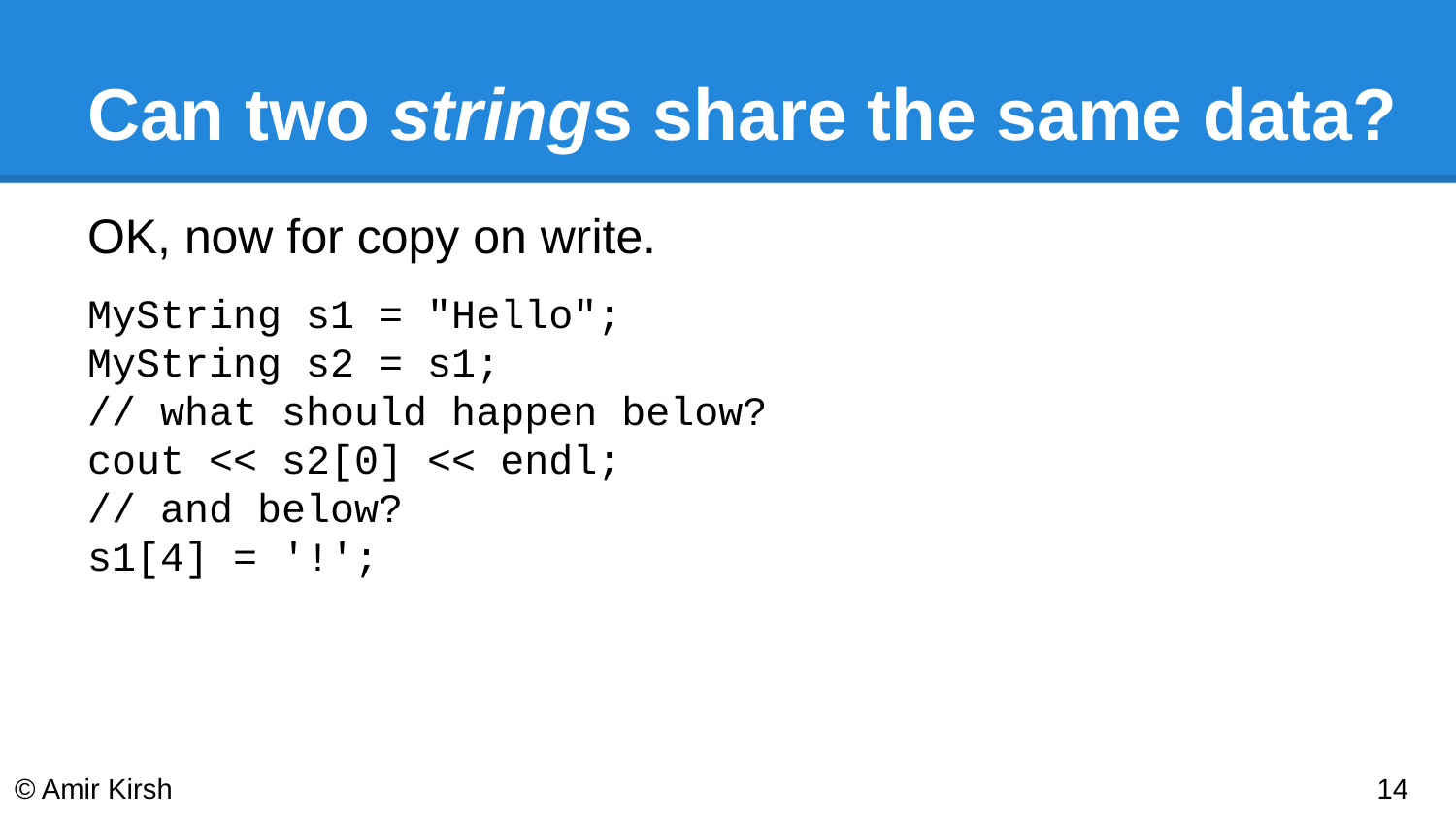

# Can two strings share the same data?
OK, now for copy on write.

MyString s1 = "Hello";
MyString s2 = s1;
// what should happen below?
cout << s2[0] << endl;
// and below?
s1[4] = '!';

© Amir Kirsh
14